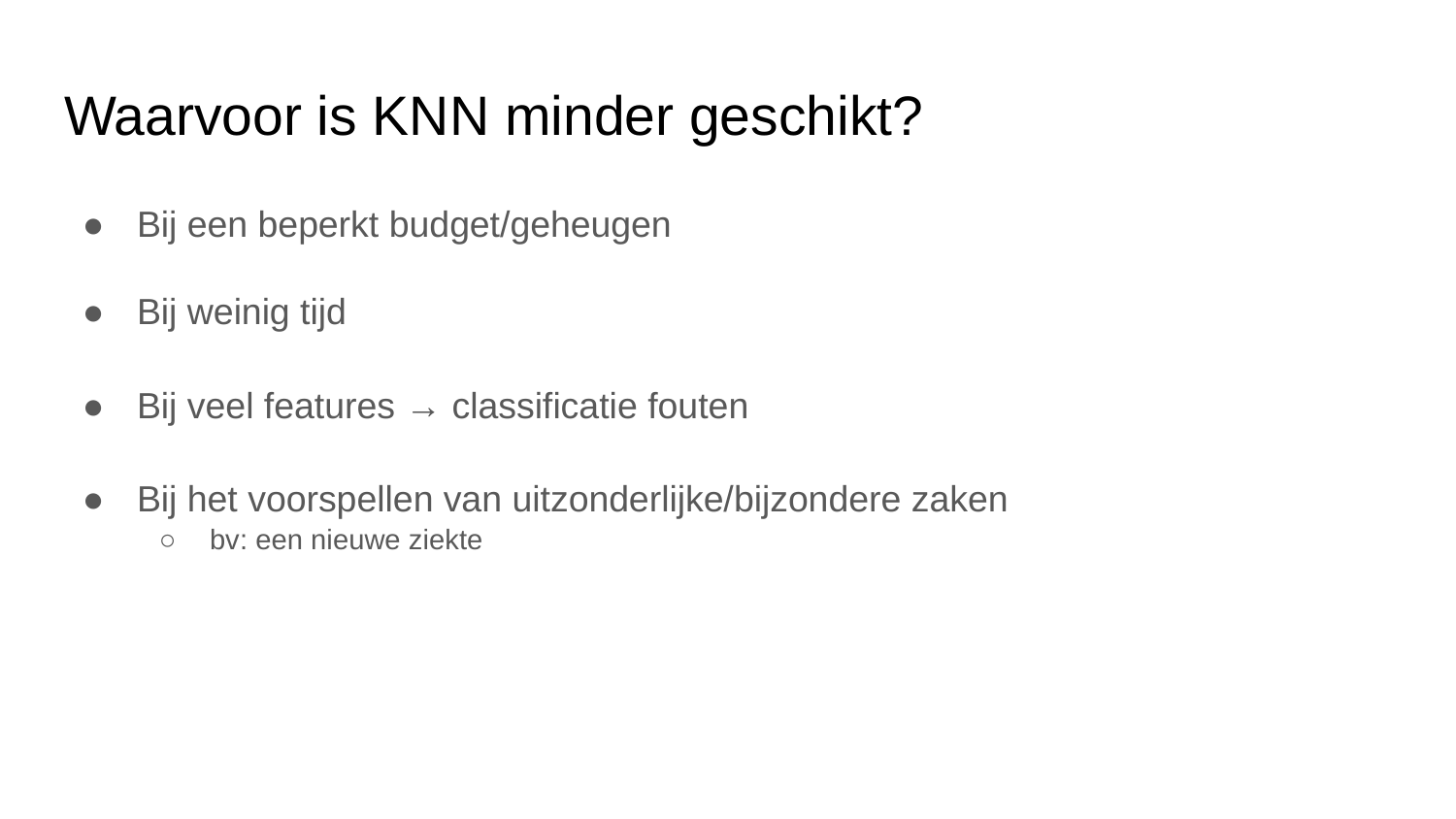

# Waarvoor is KNN minder geschikt?
Bij een beperkt budget/geheugen
Bij weinig tijd
Bij veel features → classificatie fouten
Bij het voorspellen van uitzonderlijke/bijzondere zaken
bv: een nieuwe ziekte